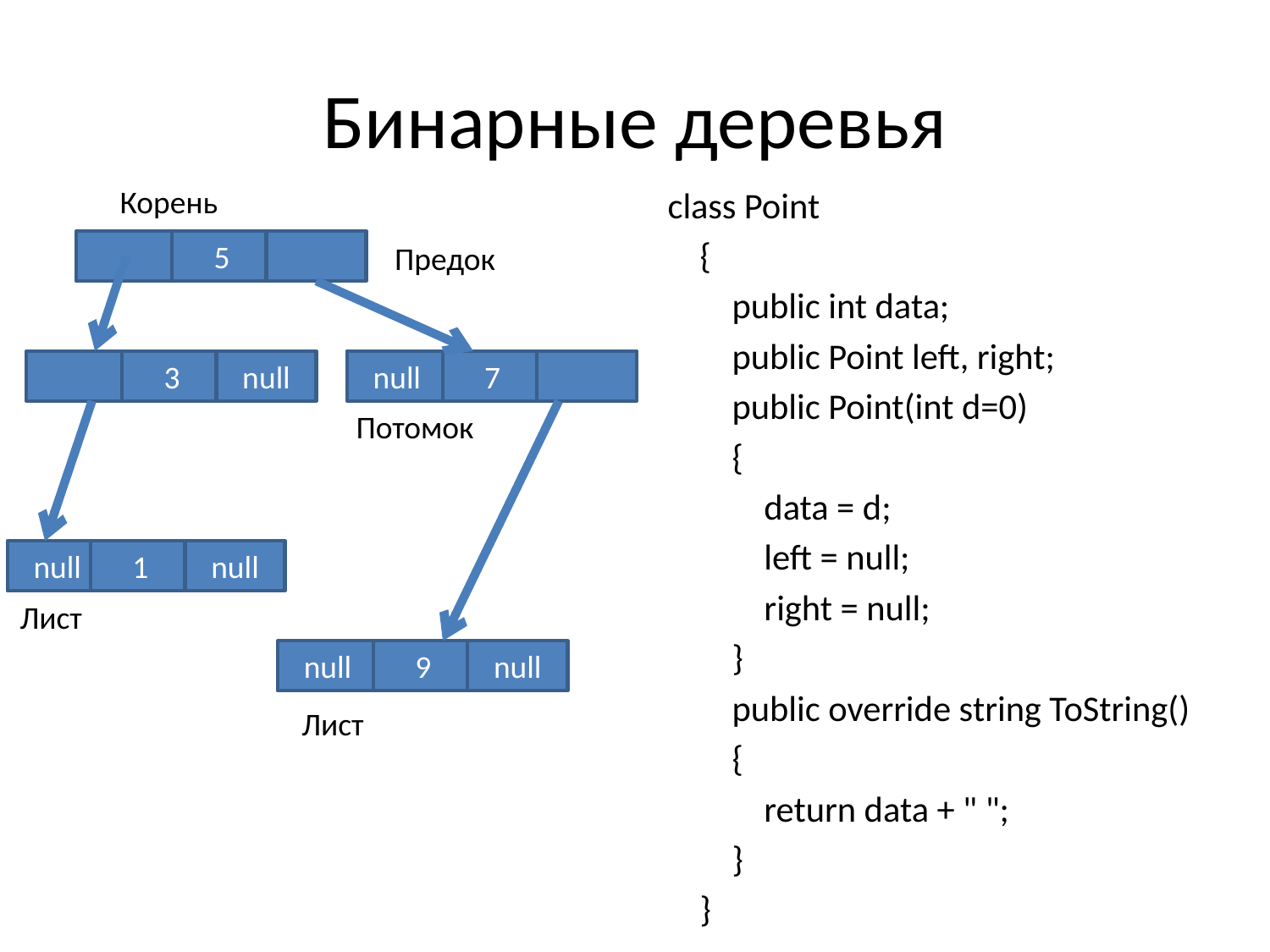

# Бинарные деревья
Корень
class Point
    {
        public int data;
        public Point left, right;
        public Point(int d=0)
        {
            data = d;
            left = null;
            right = null;
        }
        public override string ToString()
        {
            return data + " ";
        }
    }

5

3
null
null
7

null
1
null
null
9
null
Предок
Потомок
Лист
Лист